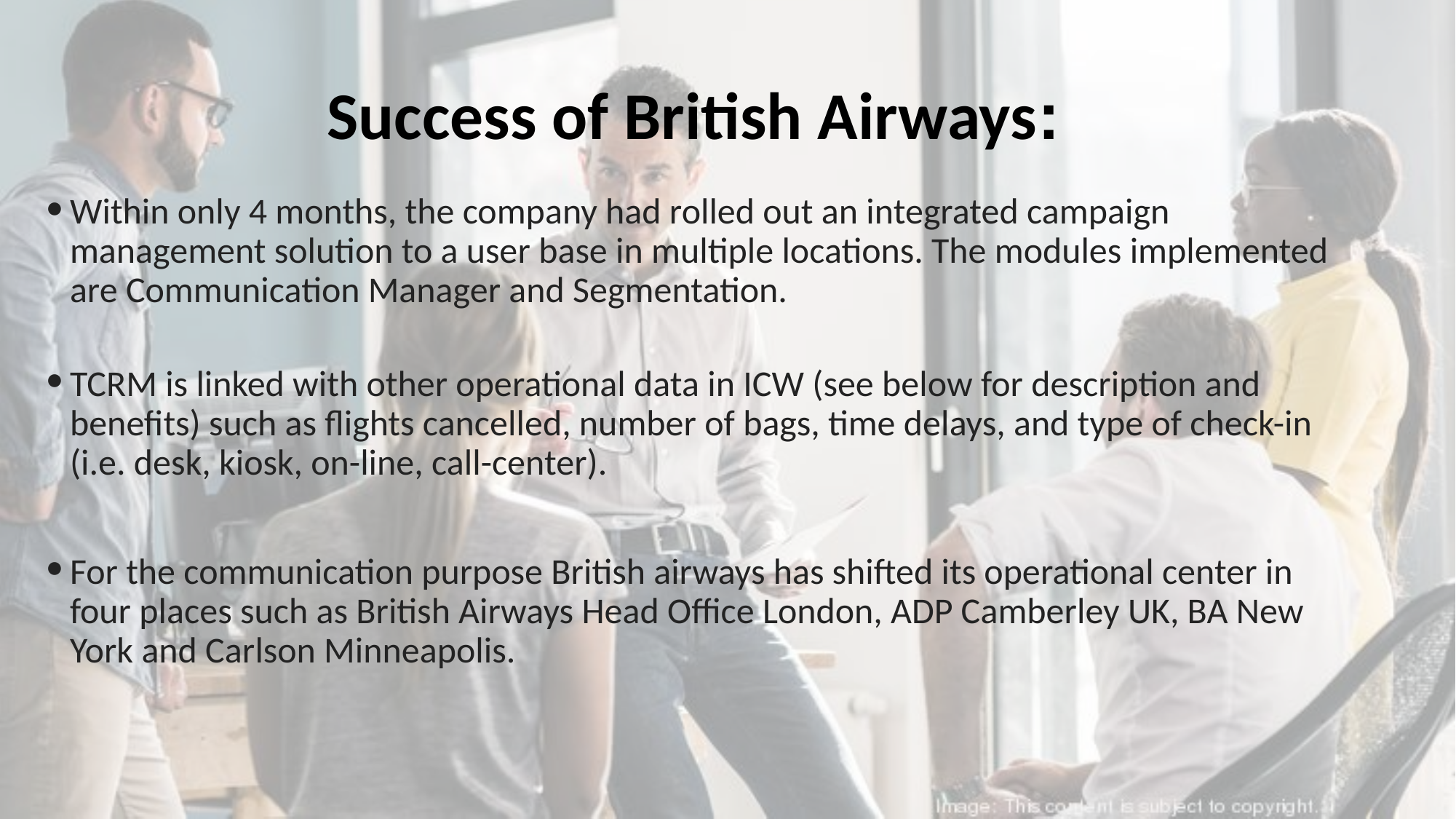

Success of British Airways:

Within only 4 months, the company had rolled out an integrated campaign management solution to a user base in multiple locations. The modules implemented are Communication Manager and Segmentation.

TCRM is linked with other operational data in ICW (see below for description and benefits) such as flights cancelled, number of bags, time delays, and type of check-in (i.e. desk, kiosk, on-line, call-center).

For the communication purpose British airways has shifted its operational center in four places such as British Airways Head Office London, ADP Camberley UK, BA New York and Carlson Minneapolis.